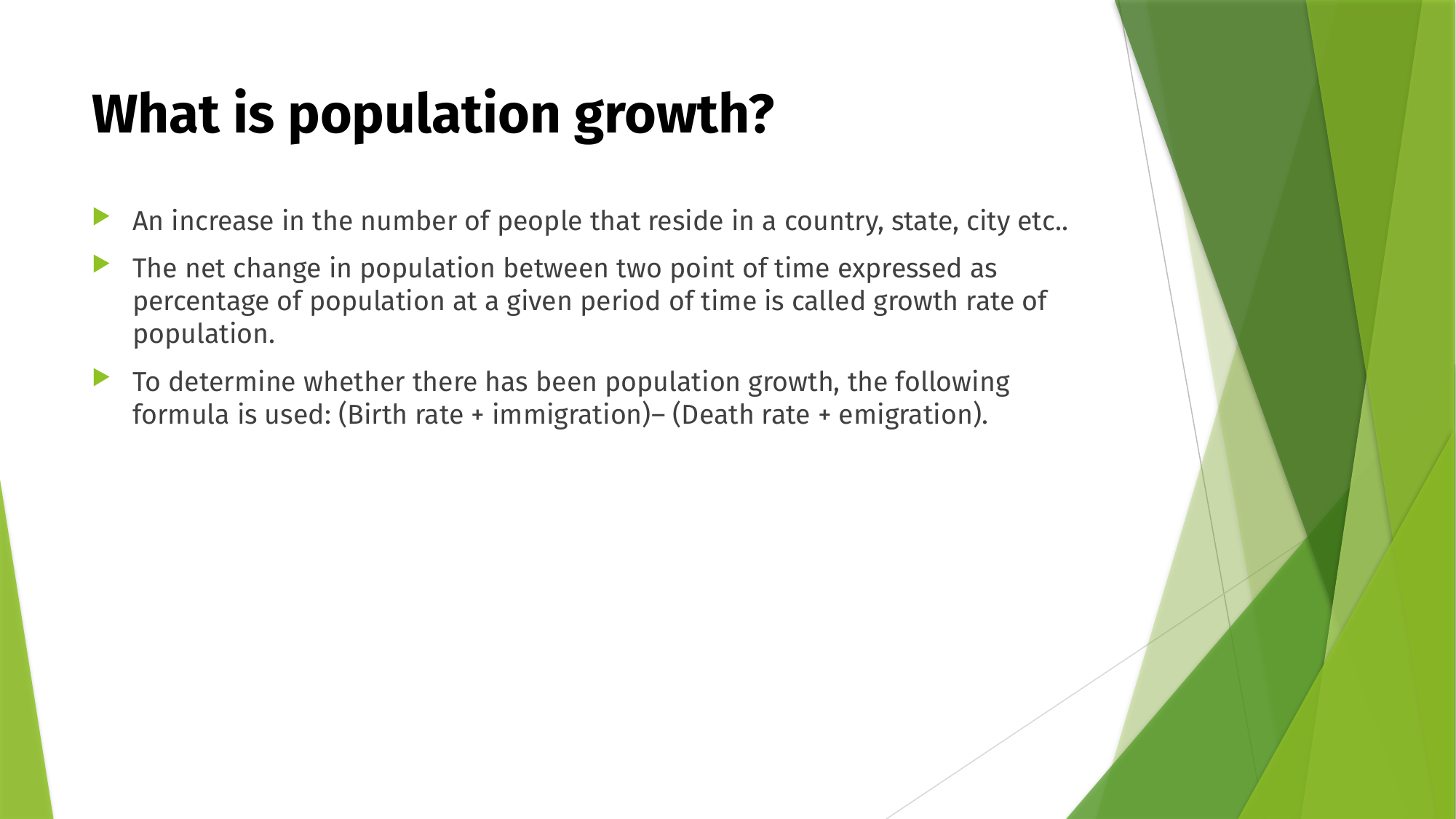

# What is population growth?
An increase in the number of people that reside in a country, state, city etc..
The net change in population between two point of time expressed as percentage of population at a given period of time is called growth rate of population.
To determine whether there has been population growth, the following formula is used: (Birth rate + immigration)– (Death rate + emigration).